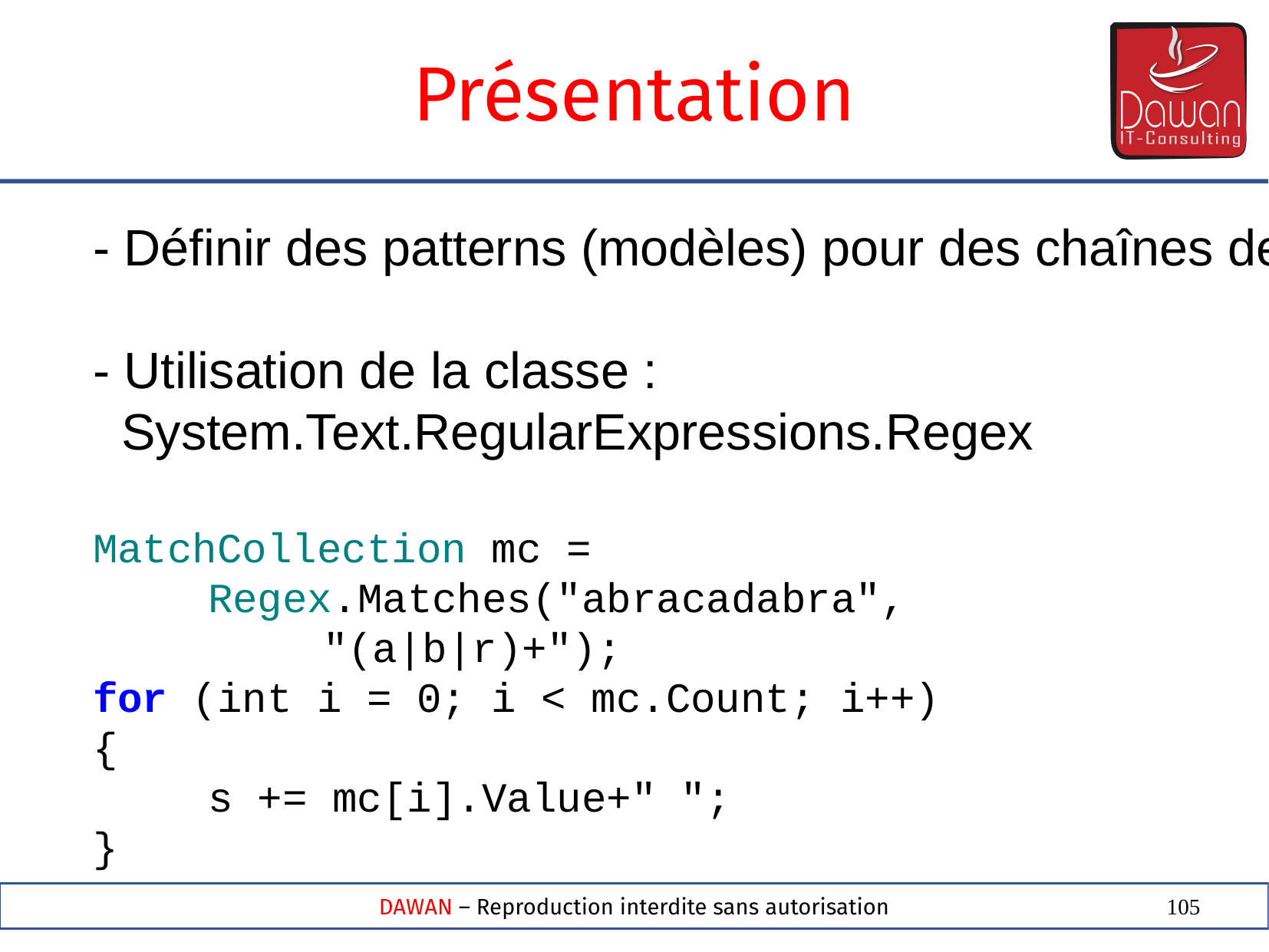

Présentation
- Définir des patterns (modèles) pour des chaînes de caractères ou autre.

- Utilisation de la classe :
  System.Text.RegularExpressions.Regex

MatchCollection mc =
	Regex.Matches("abracadabra",
		"(a|b|r)+");
for (int i = 0; i < mc.Count; i++)
{
	s += mc[i].Value+" ";
}
105